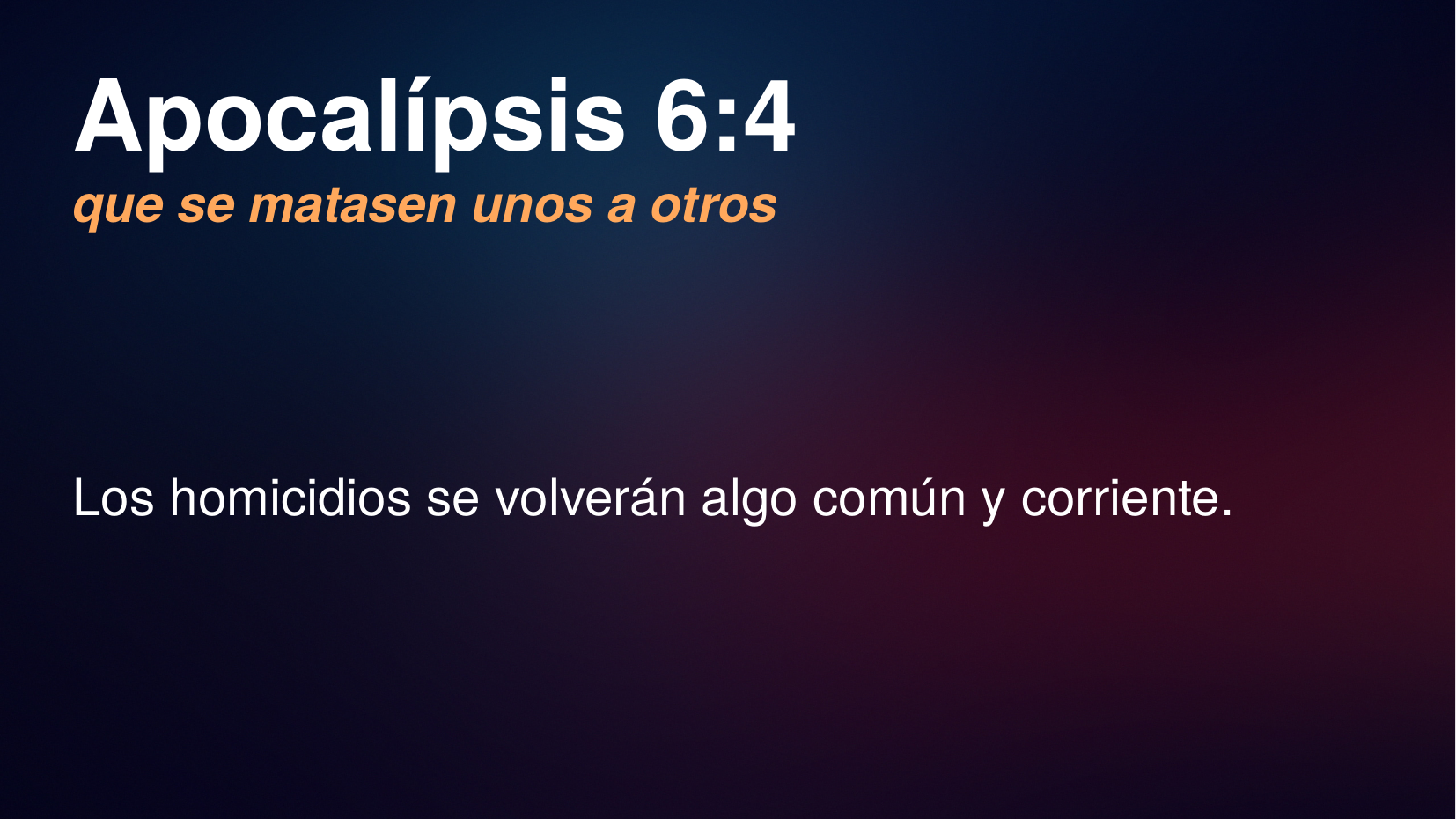

# Apocalípsis 6:4 que se matasen unos a otros
Los homicidios se volverán algo común y corriente.